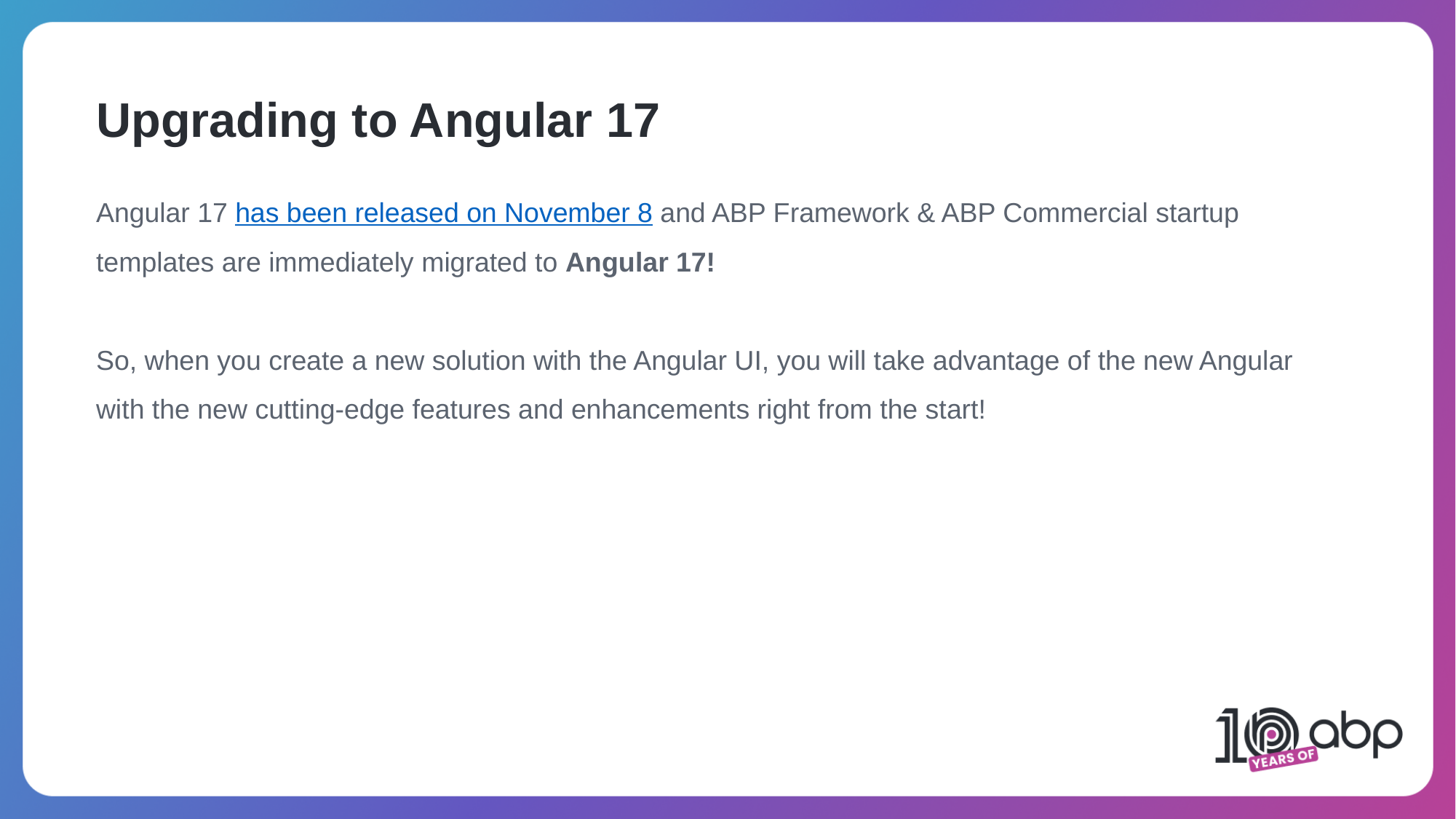

Upgrading to Angular 17
Angular 17 has been released on November 8 and ABP Framework & ABP Commercial startup templates are immediately migrated to Angular 17!

So, when you create a new solution with the Angular UI, you will take advantage of the new Angular with the new cutting-edge features and enhancements right from the start!